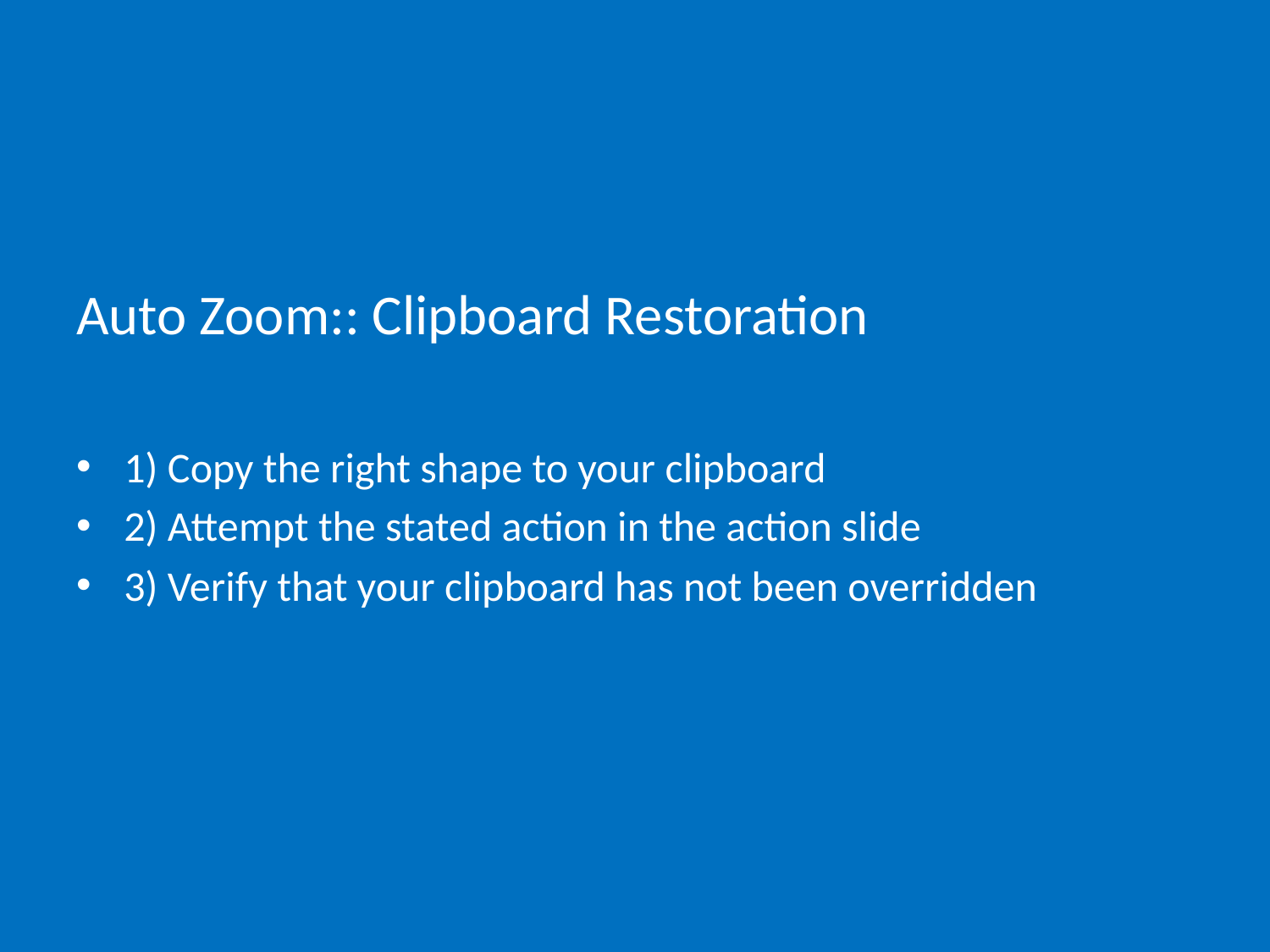

# Auto Zoom:: Clipboard Restoration
1) Copy the right shape to your clipboard
2) Attempt the stated action in the action slide
3) Verify that your clipboard has not been overridden